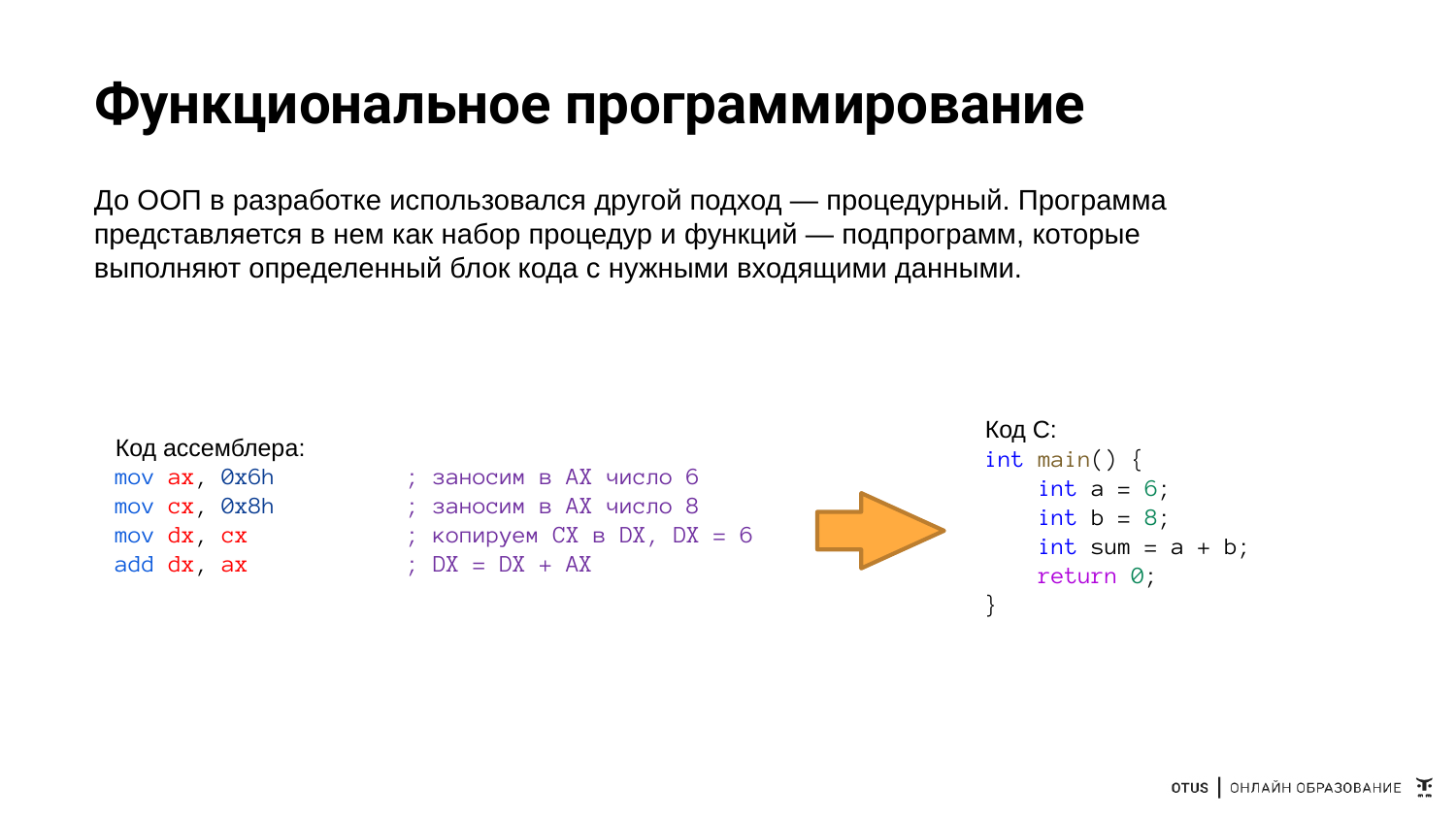

# Функциональное программирование
До ООП в разработке использовался другой подход — процедурный. Программа представляется в нем как набор процедур и функций — подпрограмм, которые выполняют определенный блок кода с нужными входящими данными.
Код C:
int main() {
    int a = 6;
    int b = 8;
    int sum = a + b;
    return 0;
}
Код ассемблера:
mov ax, 0x6h  	; заносим в АX число 6
mov cx, 0x8h	; заносим в АX число 8
mov dx, cx		; копируем CX в DX, DX = 6
add dx, ax 	; DX = DX + AX